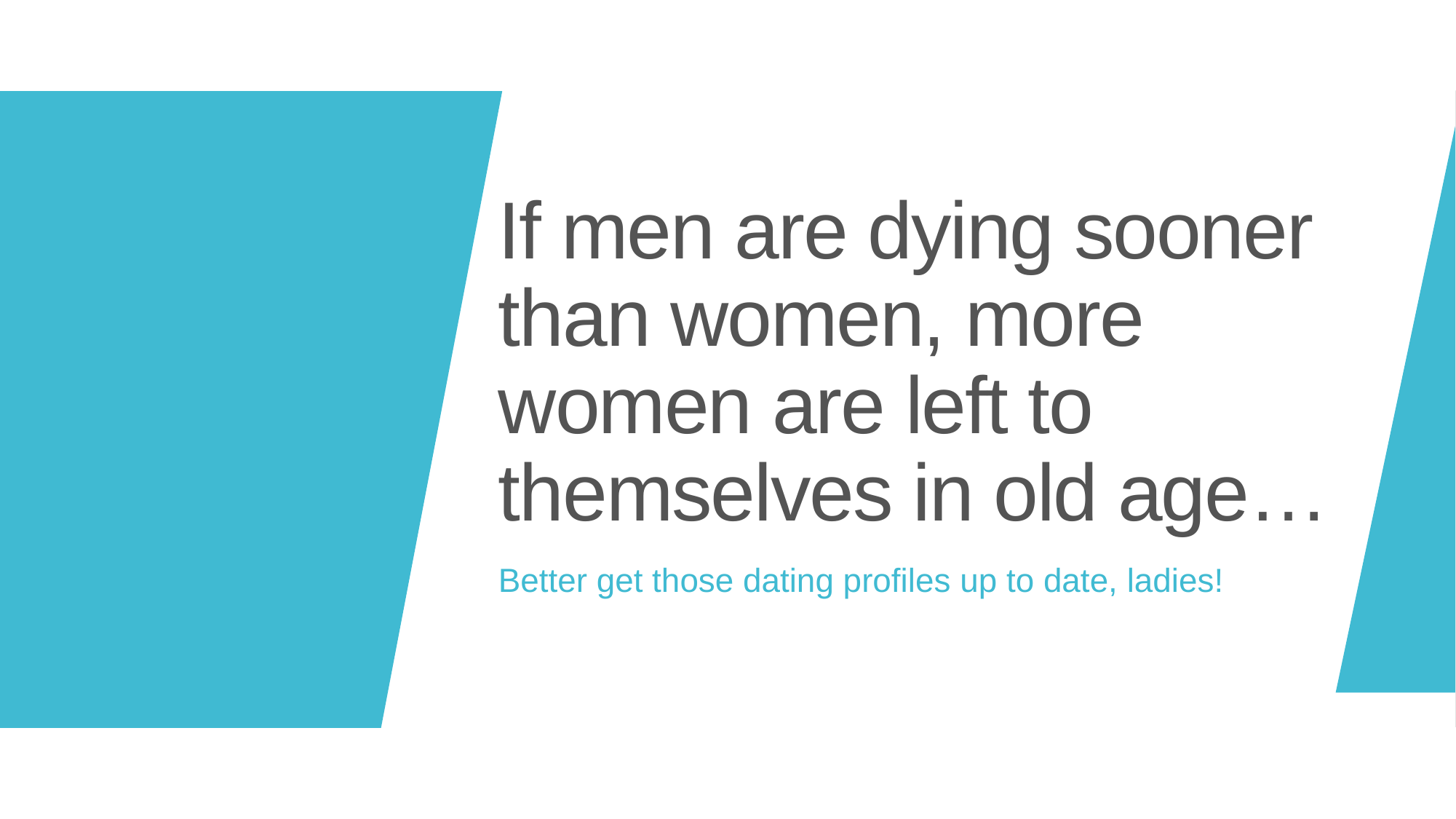

# If men are dying sooner than women, more women are left to themselves in old age…
Better get those dating profiles up to date, ladies!